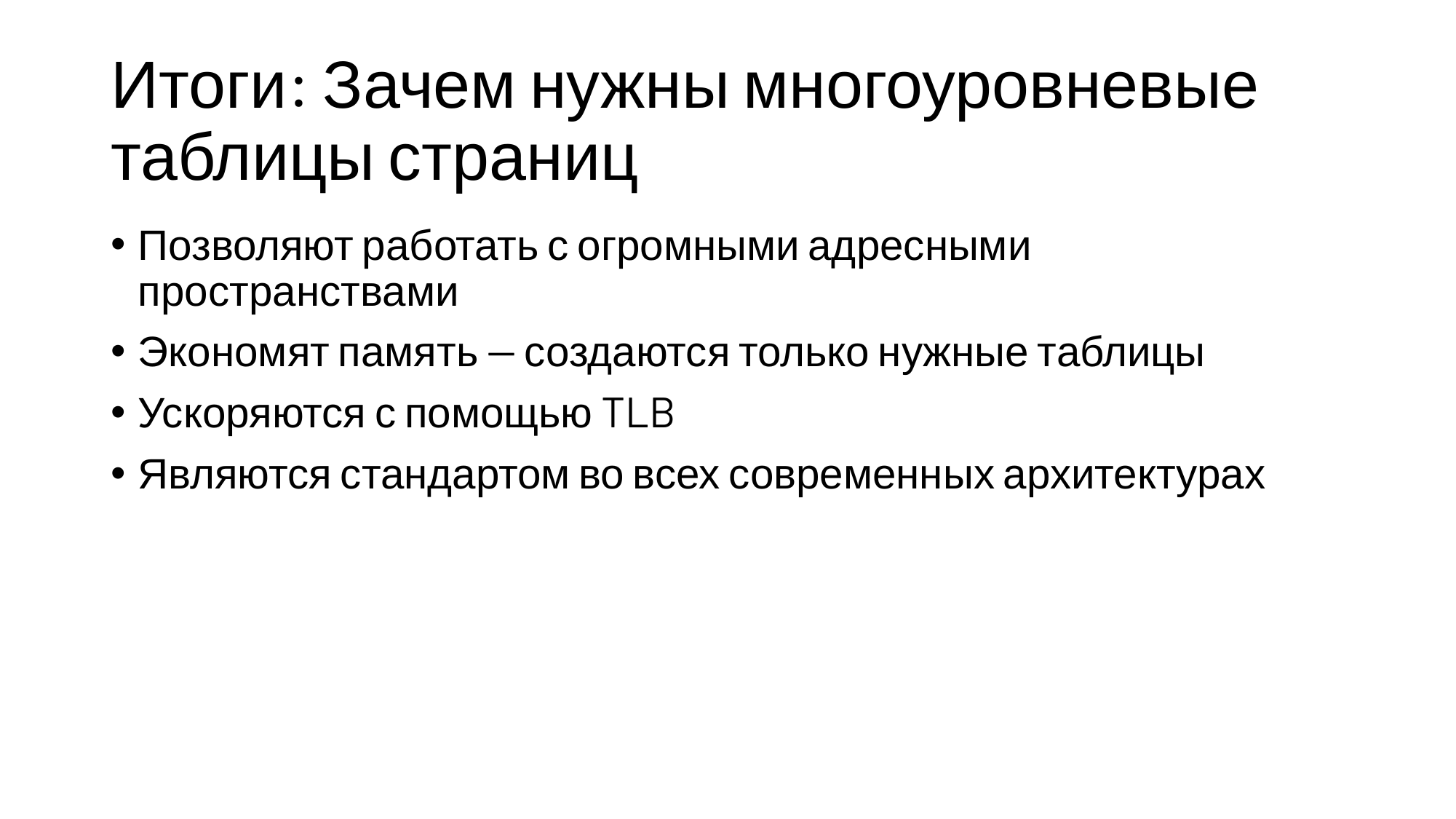

# Итоги: Зачем нужны многоуровневые таблицы страниц
Позволяют работать с огромными адресными пространствами
Экономят память — создаются только нужные таблицы
Ускоряются с помощью TLB
Являются стандартом во всех современных архитектурах